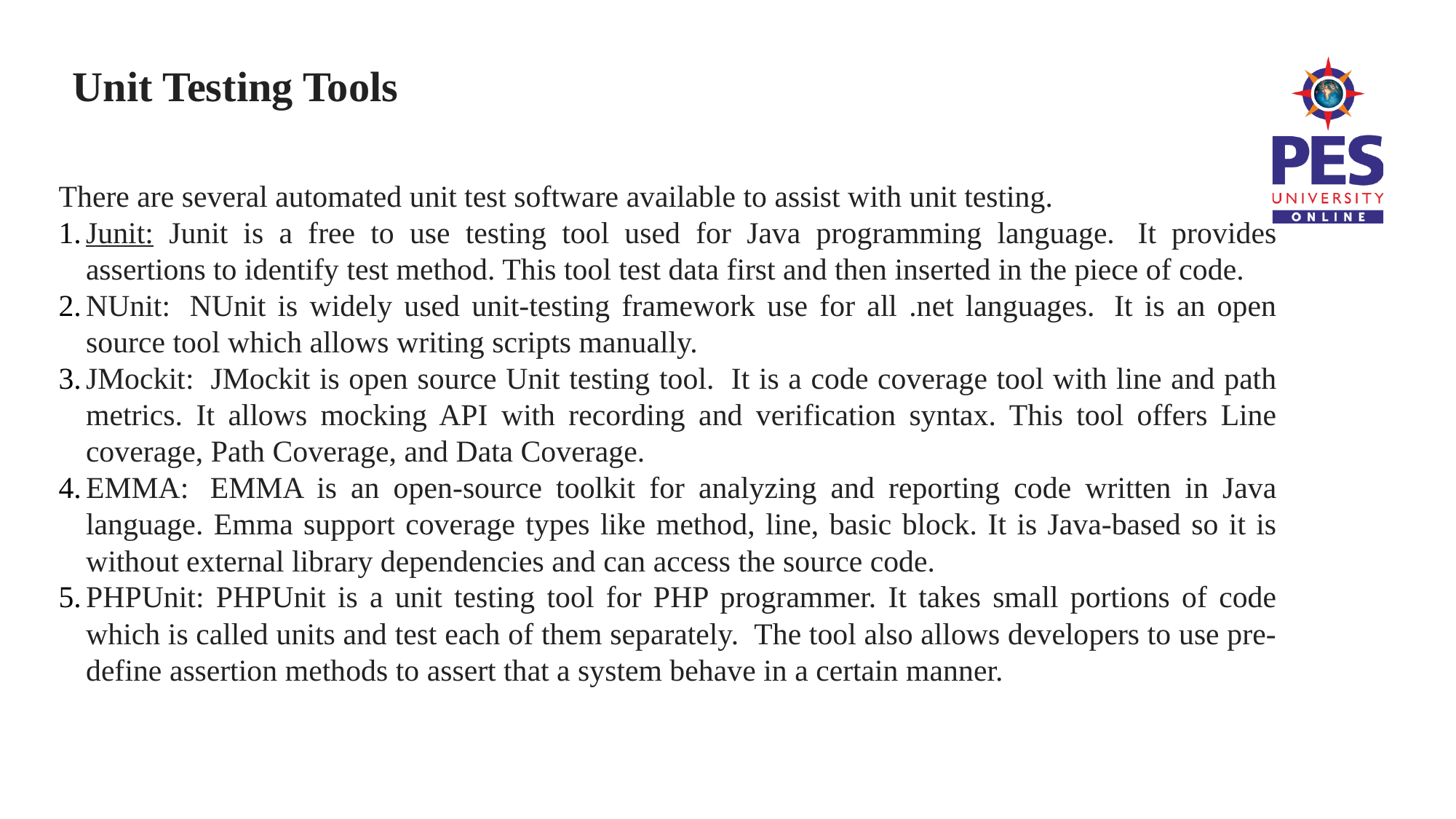

# Unit Testing Tools
There are several automated unit test software available to assist with unit testing.
Junit: Junit is a free to use testing tool used for Java programming language.  It provides assertions to identify test method. This tool test data first and then inserted in the piece of code.
NUnit:  NUnit is widely used unit-testing framework use for all .net languages.  It is an open source tool which allows writing scripts manually.
JMockit:  JMockit is open source Unit testing tool.  It is a code coverage tool with line and path metrics. It allows mocking API with recording and verification syntax. This tool offers Line coverage, Path Coverage, and Data Coverage.
EMMA:  EMMA is an open-source toolkit for analyzing and reporting code written in Java language. Emma support coverage types like method, line, basic block. It is Java-based so it is without external library dependencies and can access the source code.
PHPUnit: PHPUnit is a unit testing tool for PHP programmer. It takes small portions of code which is called units and test each of them separately.  The tool also allows developers to use pre-define assertion methods to assert that a system behave in a certain manner.